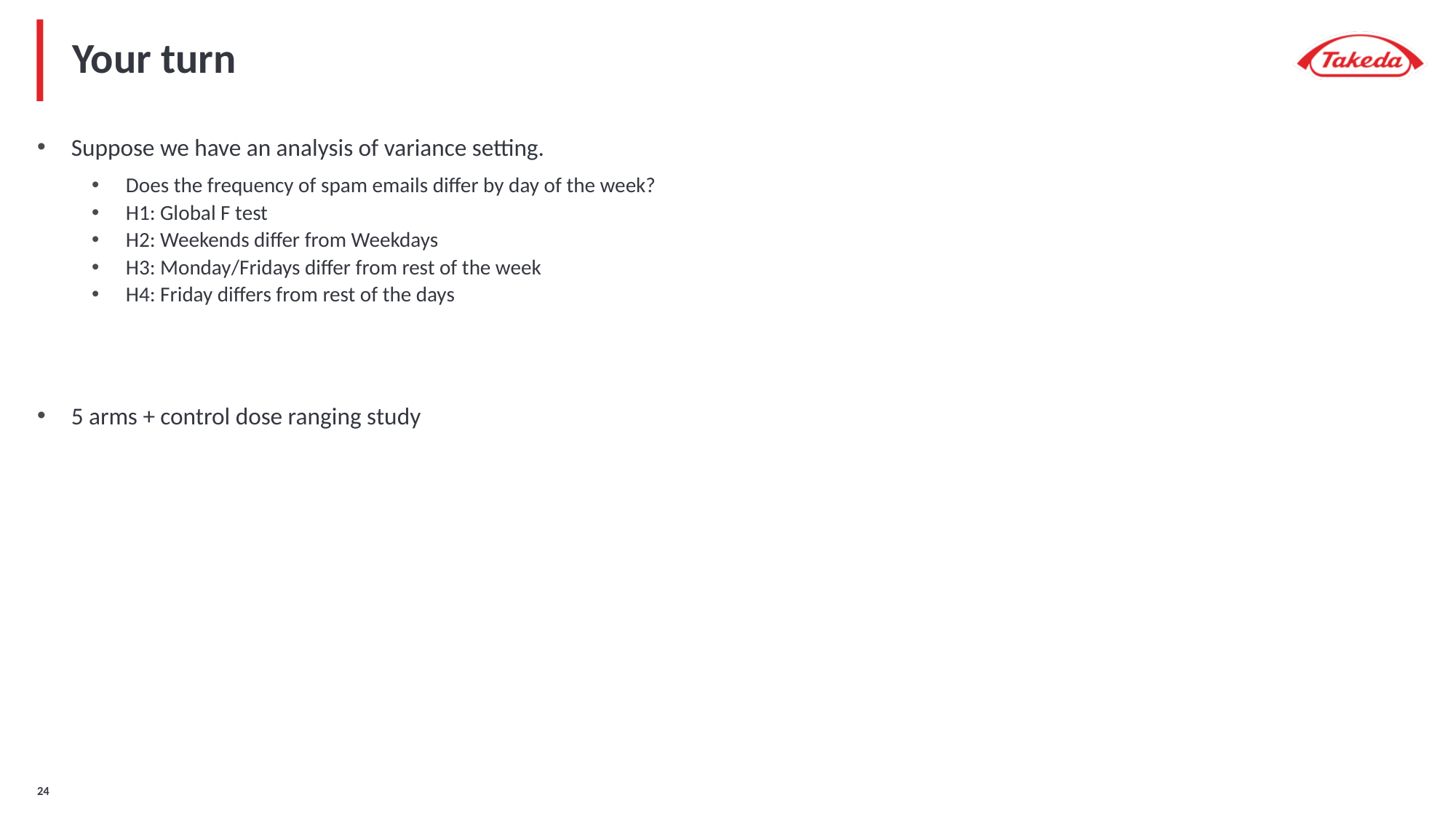

# Your turn
Suppose we have an analysis of variance setting.
Does the frequency of spam emails differ by day of the week?
H1: Global F test
H2: Weekends differ from Weekdays
H3: Monday/Fridays differ from rest of the week
H4: Friday differs from rest of the days

5 arms + control dose ranging study

24